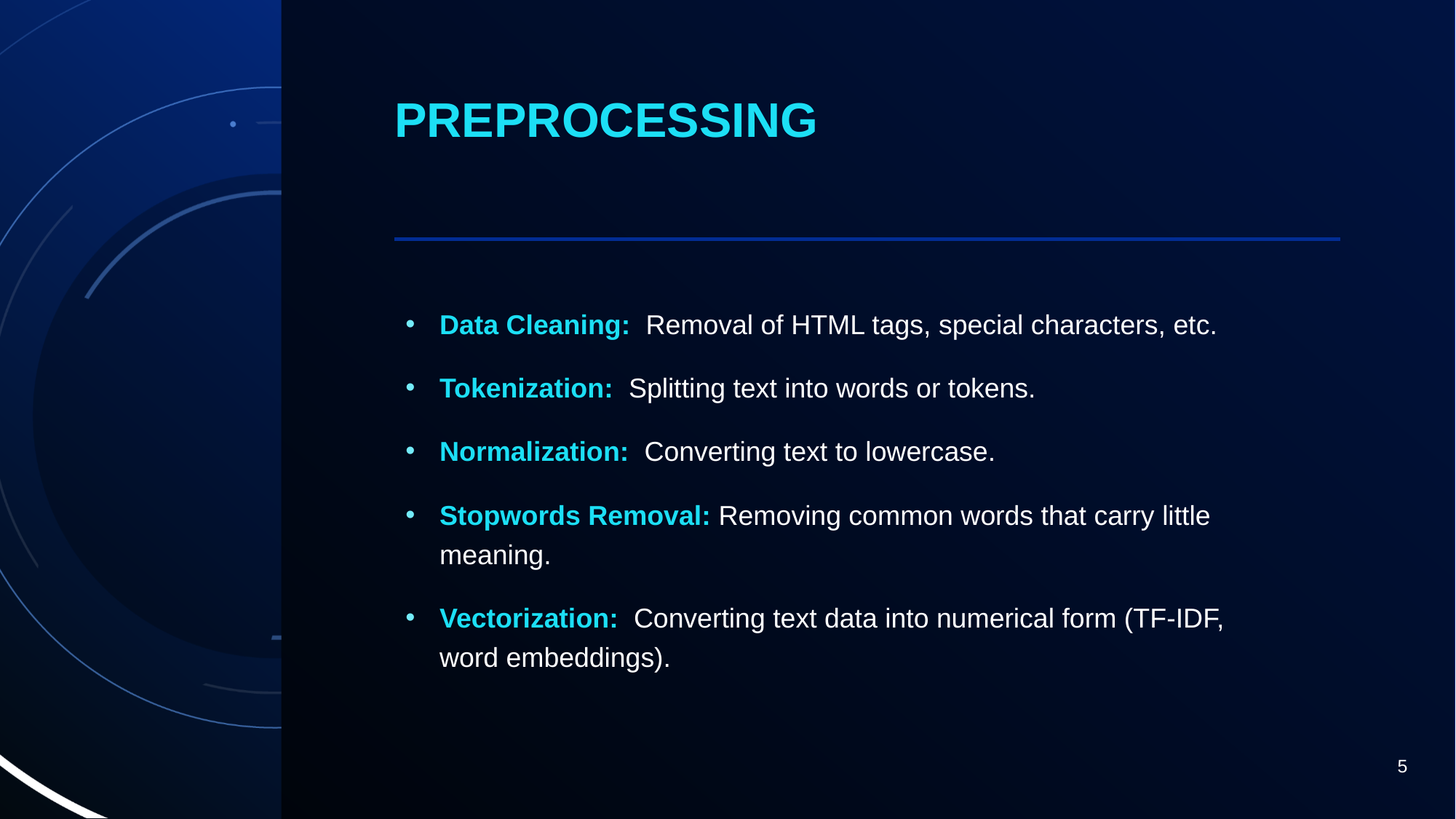

# Preprocessing
Data Cleaning:  Removal of HTML tags, special characters, etc.
Tokenization:  Splitting text into words or tokens.
Normalization:  Converting text to lowercase.
Stopwords Removal: Removing common words that carry little meaning.
Vectorization:  Converting text data into numerical form (TF-IDF, word embeddings).

5